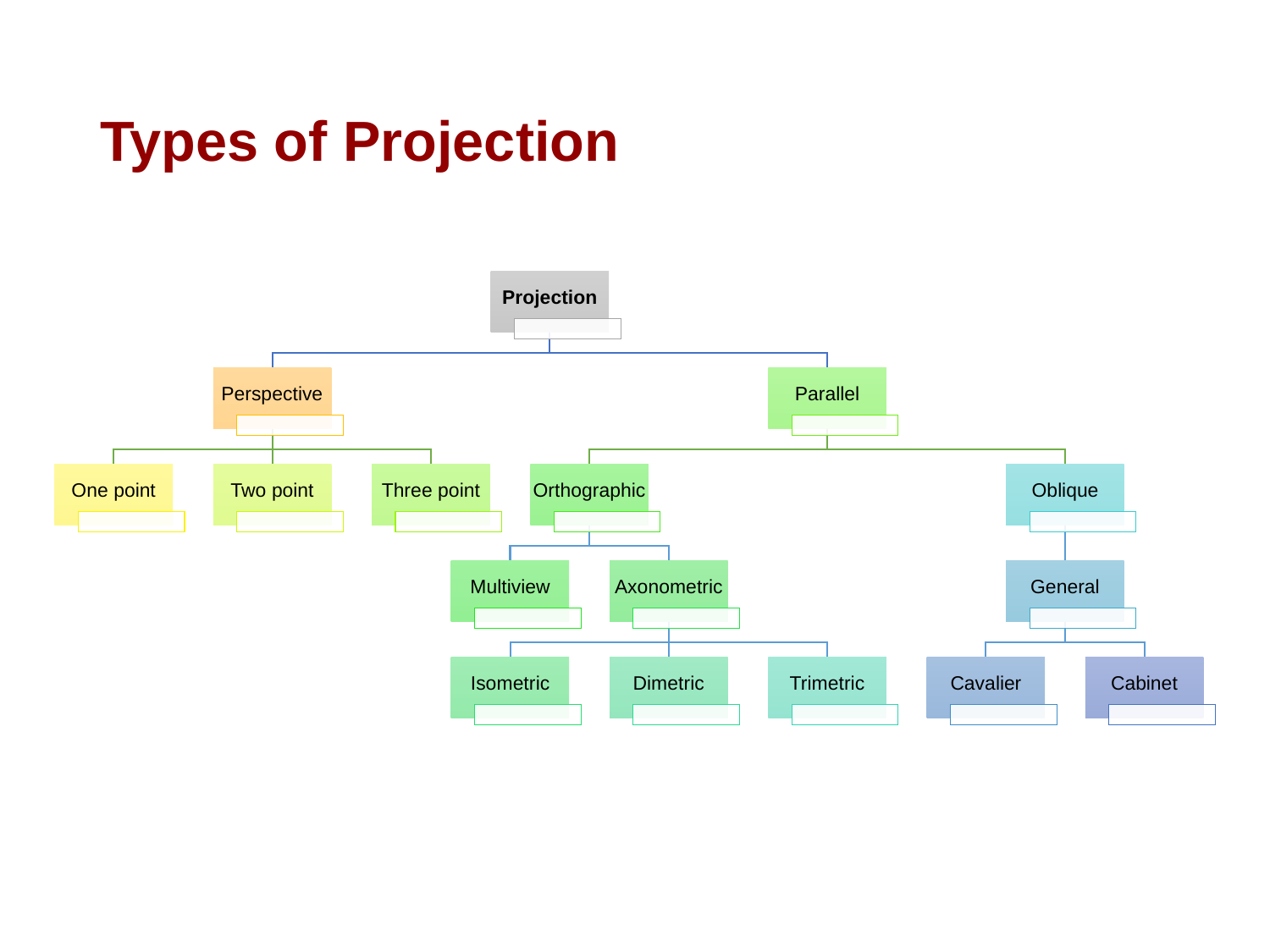

# Types of Projection
Projection

Perspective

One point

Two point

Three point

Parallel

Orthographic

Multiview

Axonometric

Isometric

Dimetric

Trimetric

Oblique

General

Cavalier

Cabinet